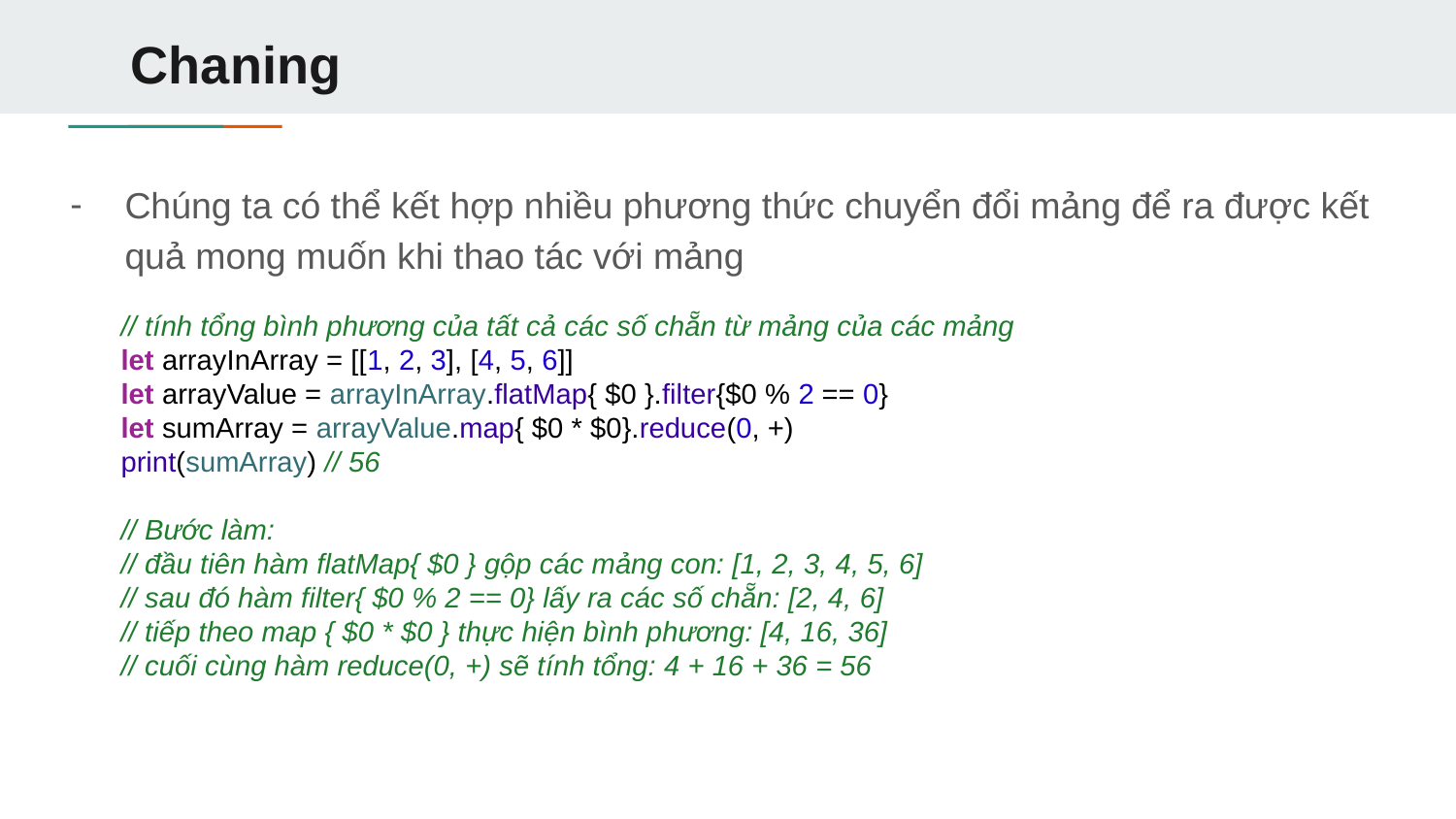

# Chaning
Chúng ta có thể kết hợp nhiều phương thức chuyển đổi mảng để ra được kết quả mong muốn khi thao tác với mảng
// tính tổng bình phương của tất cả các số chẵn từ mảng của các mảng
let arrayInArray = [[1, 2, 3], [4, 5, 6]]
let arrayValue = arrayInArray.flatMap{ $0 }.filter{$0 % 2 == 0}
let sumArray = arrayValue.map{ $0 * $0}.reduce(0, +)
print(sumArray) // 56

// Bước làm:
// đầu tiên hàm flatMap{ $0 } gộp các mảng con: [1, 2, 3, 4, 5, 6]
// sau đó hàm filter{ $0 % 2 == 0} lấy ra các số chẵn: [2, 4, 6]
// tiếp theo map { $0 * $0 } thực hiện bình phương: [4, 16, 36]
// cuối cùng hàm reduce(0, +) sẽ tính tổng: 4 + 16 + 36 = 56